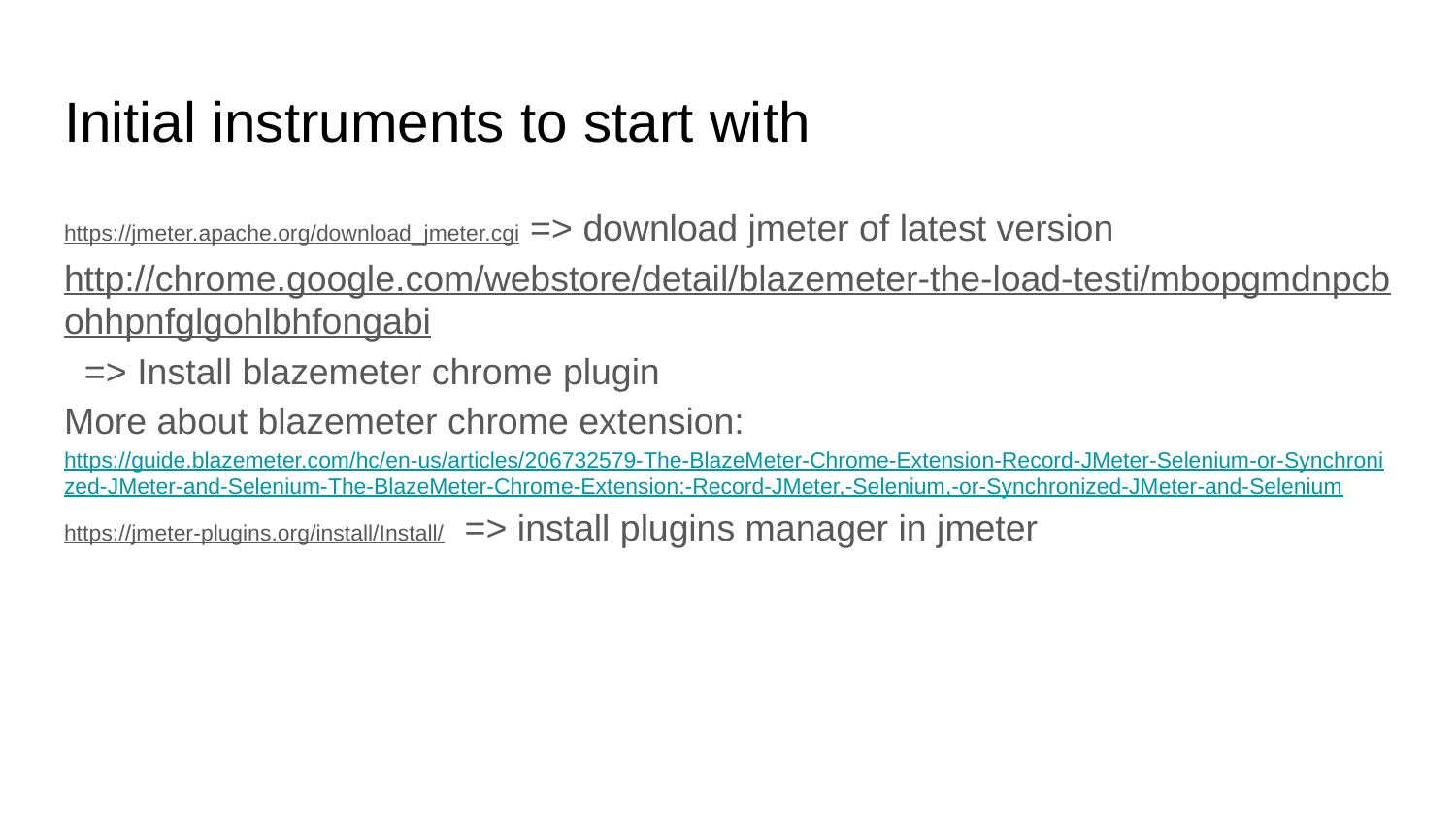

# Initial instruments to start with
https://jmeter.apache.org/download_jmeter.cgi => download jmeter of latest version
http://chrome.google.com/webstore/detail/blazemeter-the-load-testi/mbopgmdnpcbohhpnfglgohlbhfongabi  => Install blazemeter chrome plugin
More about blazemeter chrome extension: https://guide.blazemeter.com/hc/en-us/articles/206732579-The-BlazeMeter-Chrome-Extension-Record-JMeter-Selenium-or-Synchronized-JMeter-and-Selenium-The-BlazeMeter-Chrome-Extension:-Record-JMeter,-Selenium,-or-Synchronized-JMeter-and-Selenium
https://jmeter-plugins.org/install/Install/  => install plugins manager in jmeter